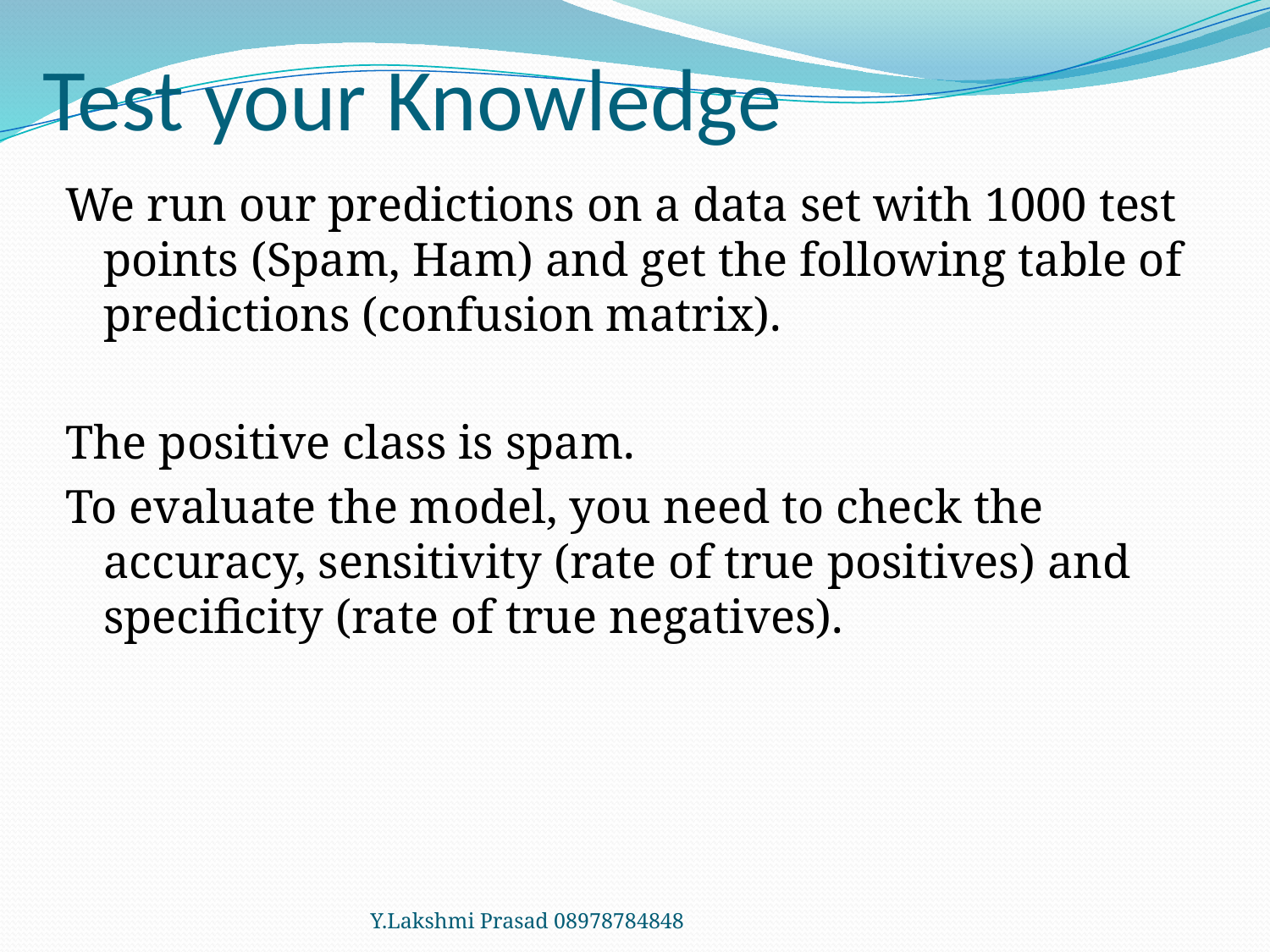

# Test your Knowledge
We run our predictions on a data set with 1000 test points (Spam, Ham) and get the following table of predictions (confusion matrix).

The positive class is spam.
To evaluate the model, you need to check the accuracy, sensitivity (rate of true positives) and specificity (rate of true negatives).
Y.Lakshmi Prasad 08978784848